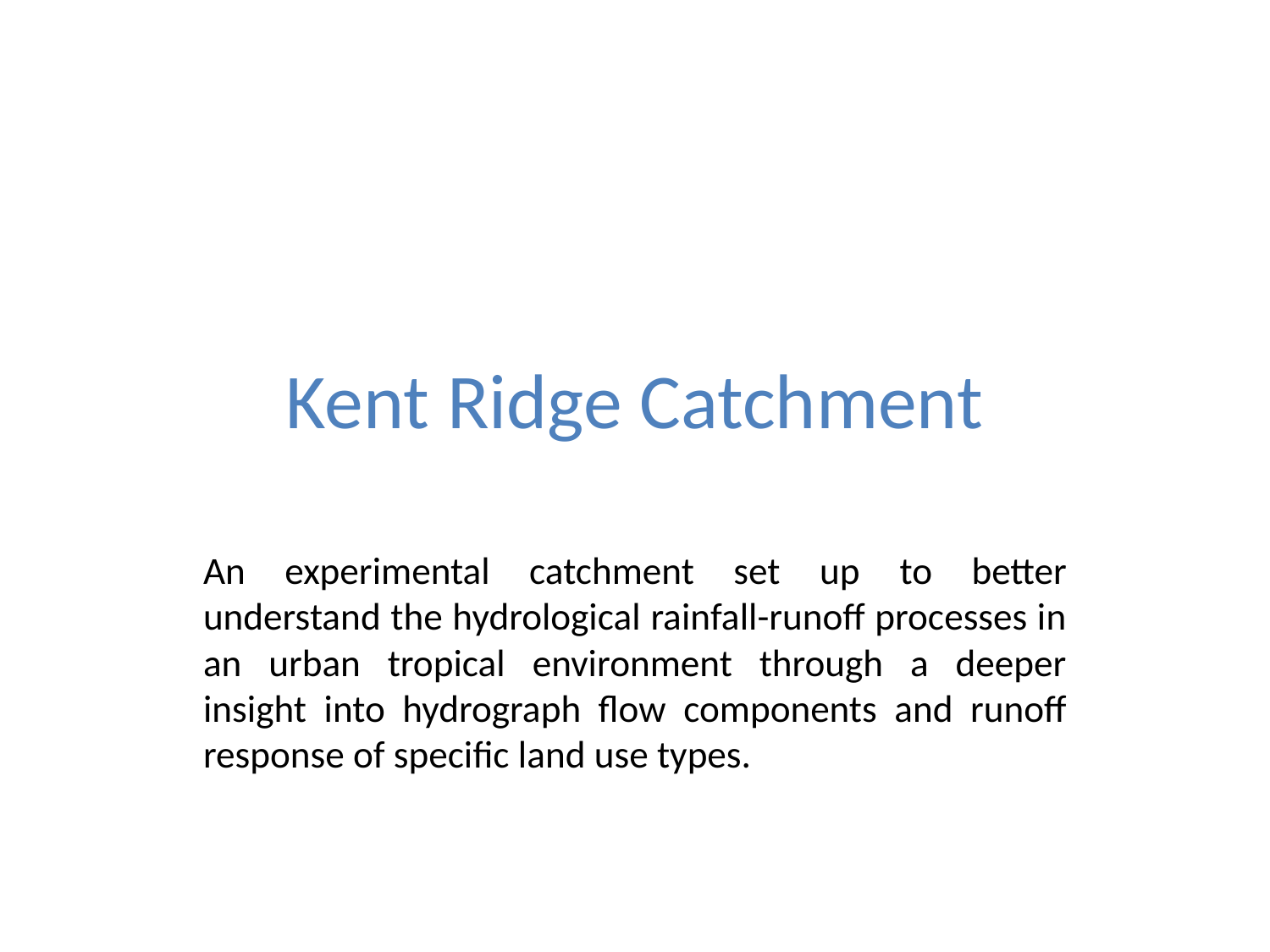

# Kent Ridge Catchment
An experimental catchment set up to better understand the hydrological rainfall-runoff processes in an urban tropical environment through a deeper insight into hydrograph flow components and runoff response of specific land use types.